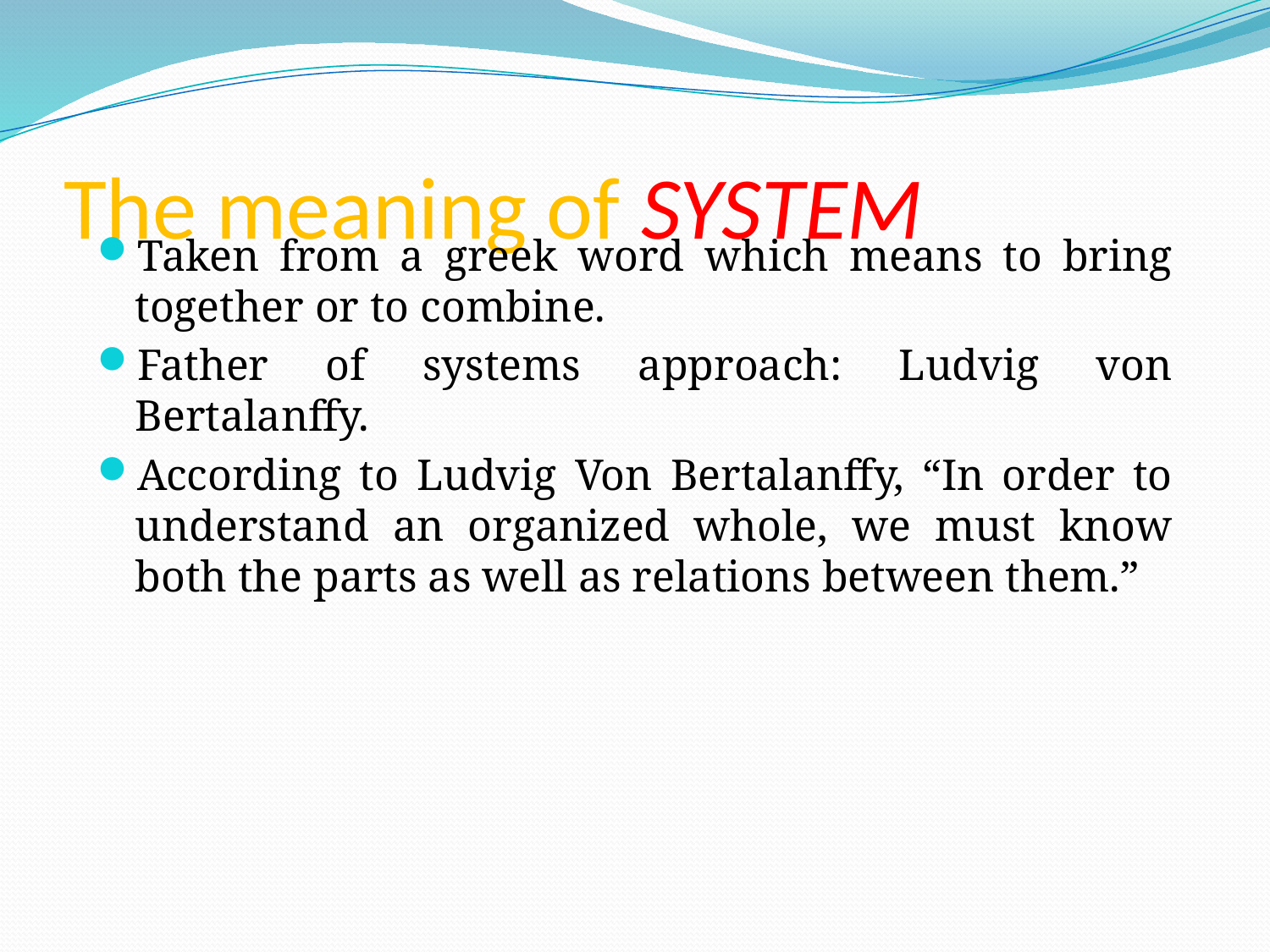

# The meaning of SYSTEM
Taken from a greek word which means to bring together or to combine.
Father of systems approach: Ludvig von Bertalanffy.
According to Ludvig Von Bertalanffy, “In order to understand an organized whole, we must know both the parts as well as relations between them.”